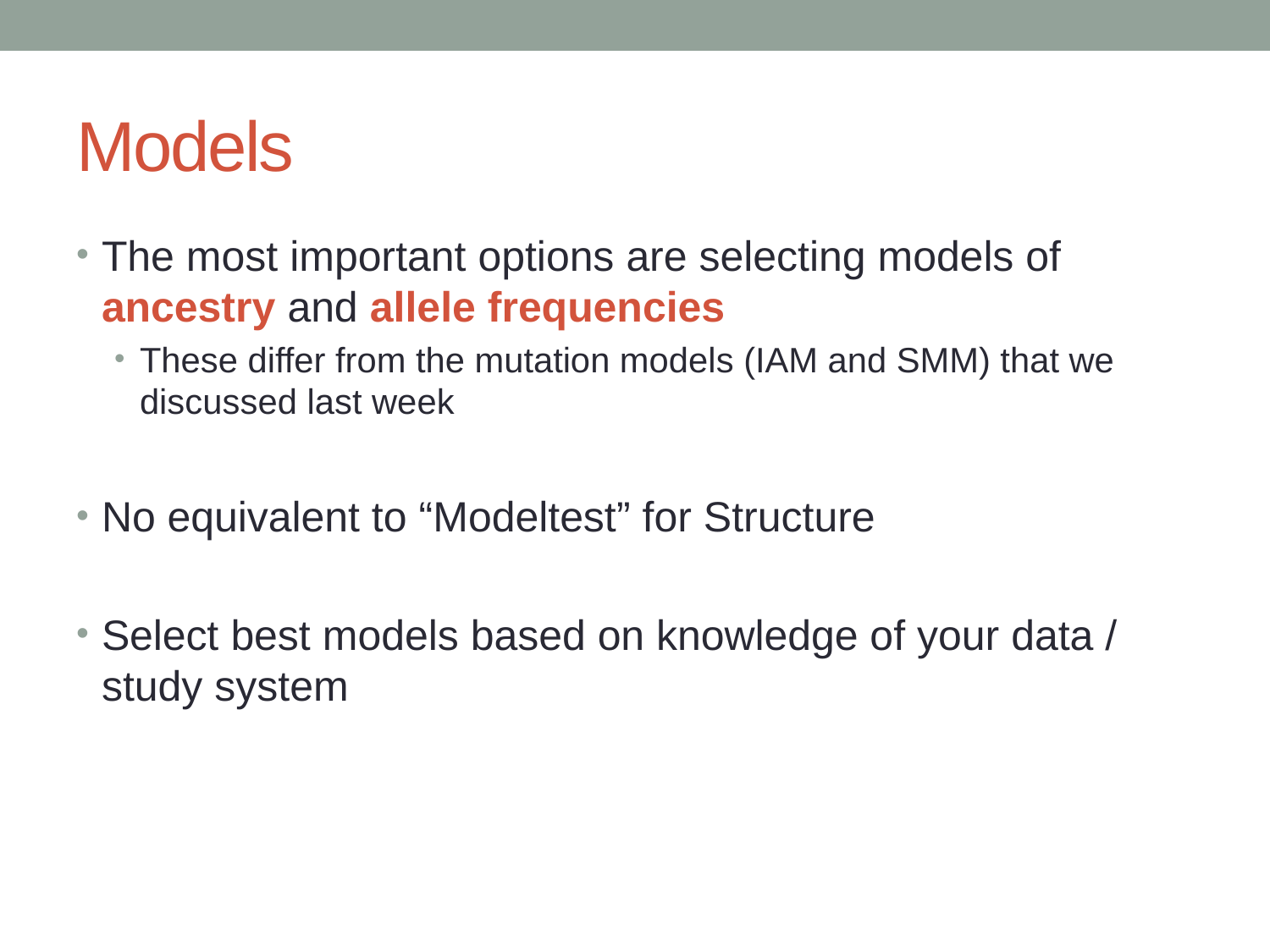

# Models
The most important options are selecting models of ancestry and allele frequencies
These differ from the mutation models (IAM and SMM) that we discussed last week

No equivalent to “Modeltest” for Structure

Select best models based on knowledge of your data / study system